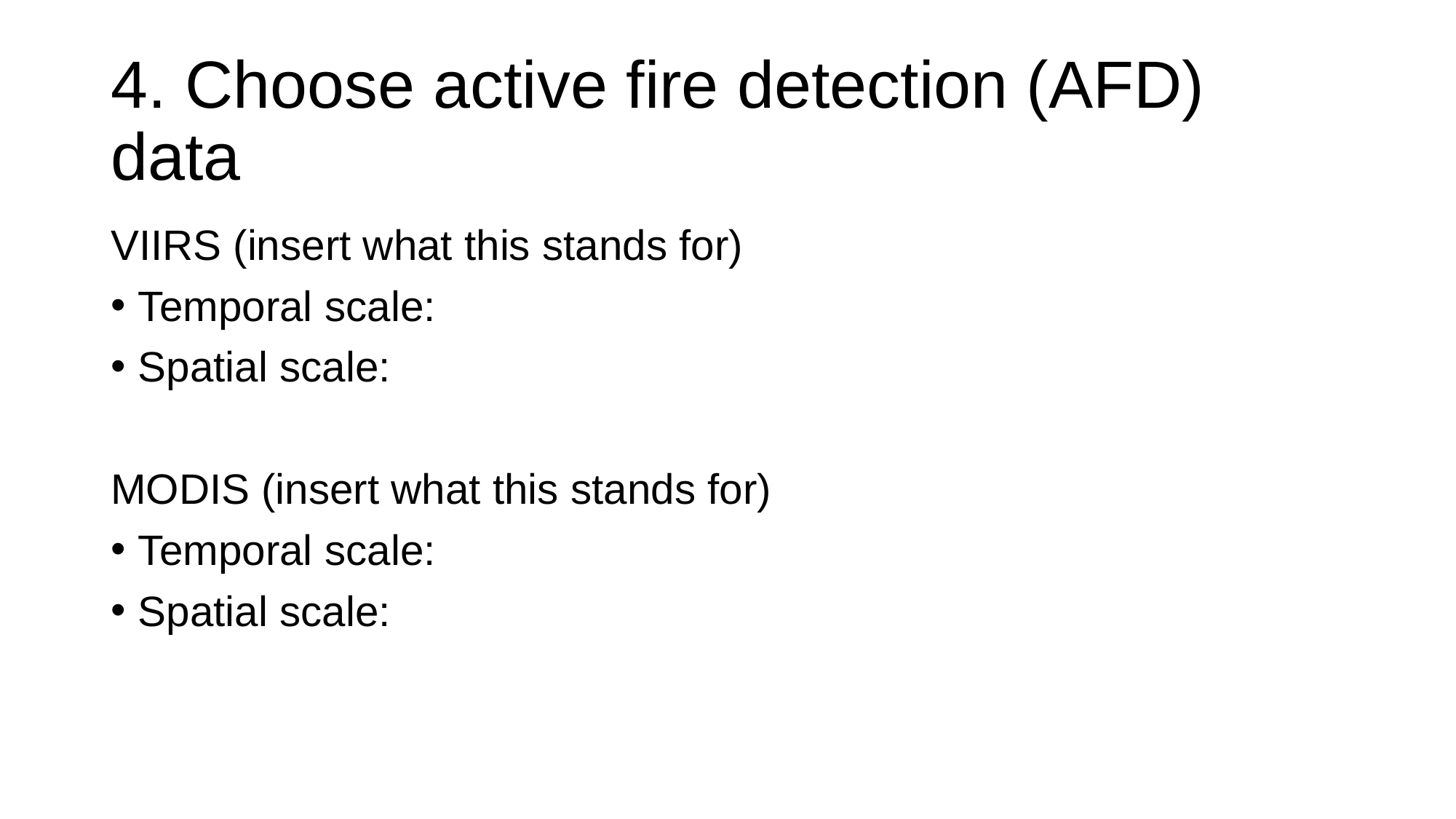

# 4. Choose active fire detection (AFD) data
VIIRS (insert what this stands for)
Temporal scale:
Spatial scale:

MODIS (insert what this stands for)
Temporal scale:
Spatial scale: